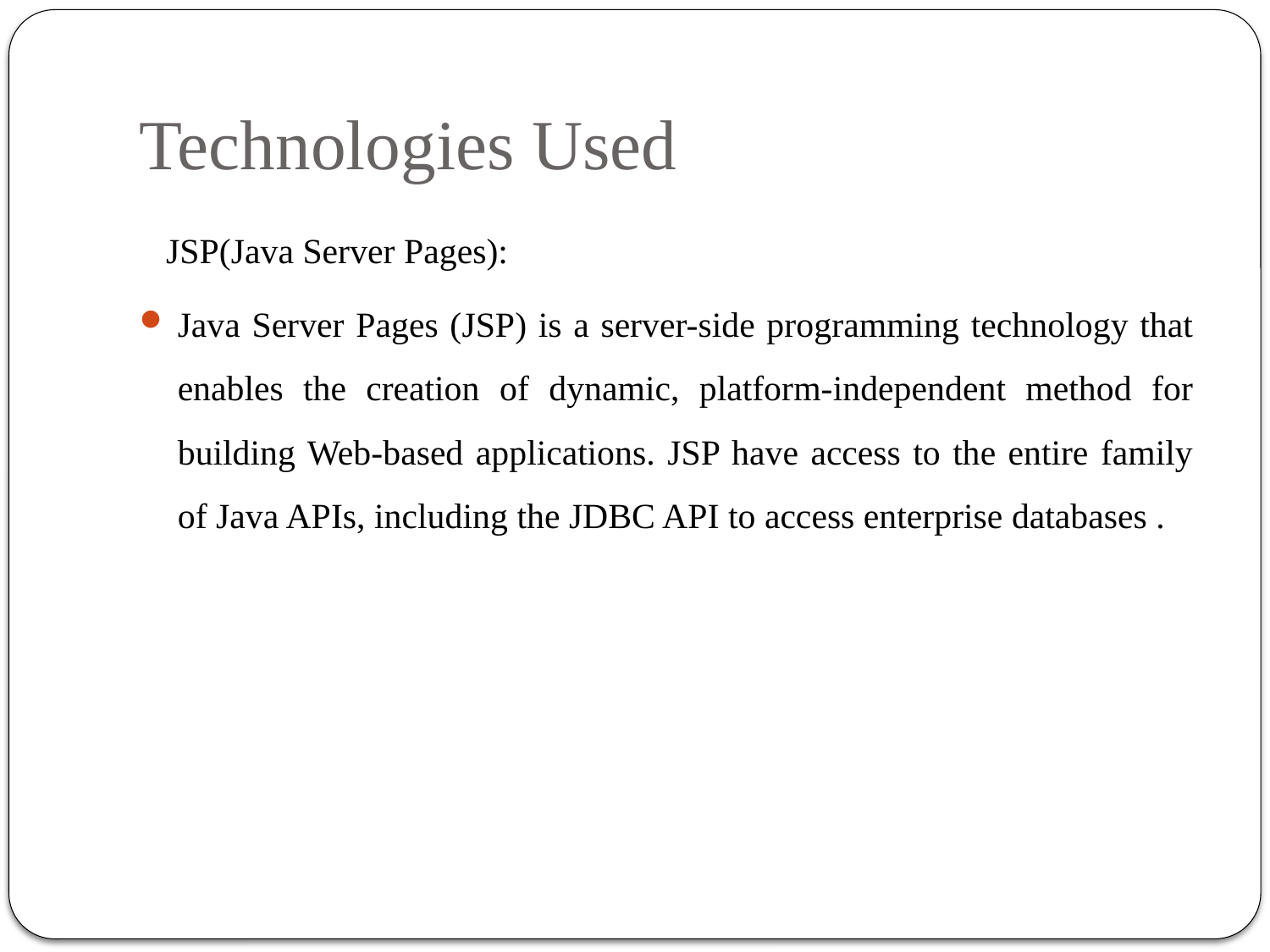

# Technologies Used
   JSP(Java Server Pages):
Java Server Pages (JSP) is a server-side programming technology that enables the creation of dynamic, platform-independent method for building Web-based applications. JSP have access to the entire family of Java APIs, including the JDBC API to access enterprise databases .